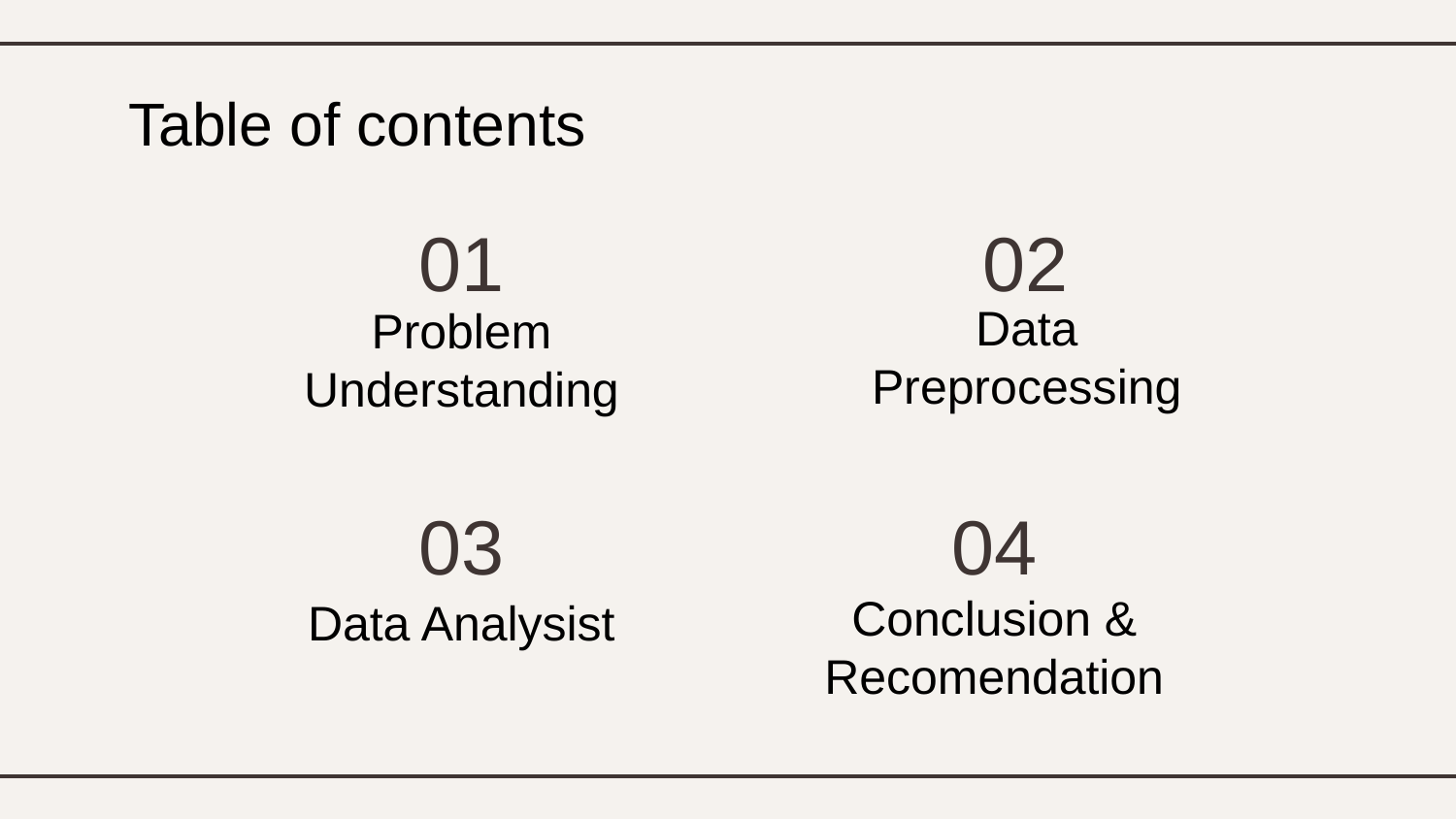

# Table of contents
01
02
Data Preprocessing
Problem Understanding
03
04
Conclusion & Recomendation
Data Analysist